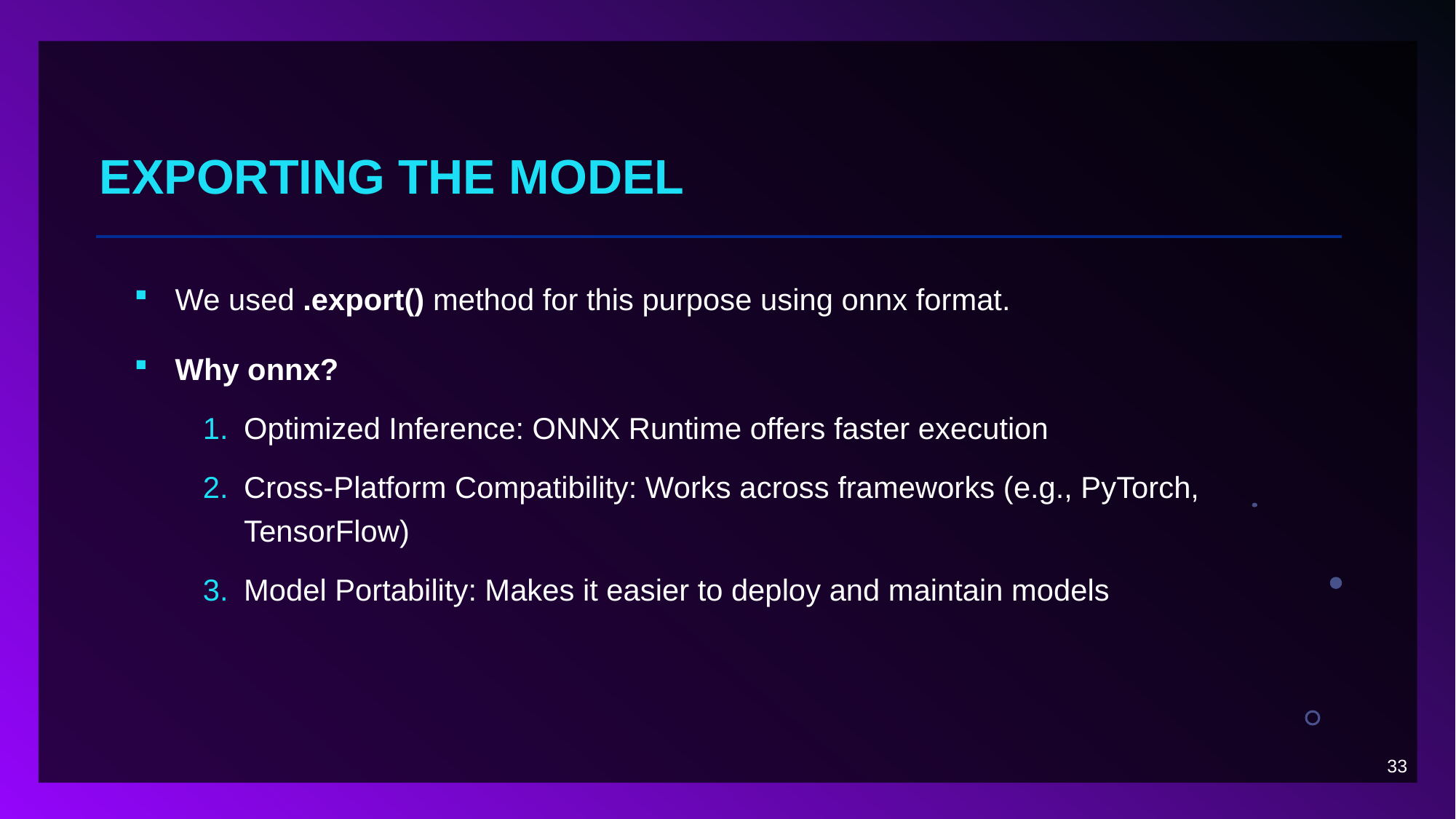

# Exporting the Model
We used .export() method for this purpose using onnx format.
Why onnx?
Optimized Inference: ONNX Runtime offers faster execution
Cross-Platform Compatibility: Works across frameworks (e.g., PyTorch, TensorFlow)
Model Portability: Makes it easier to deploy and maintain models

33